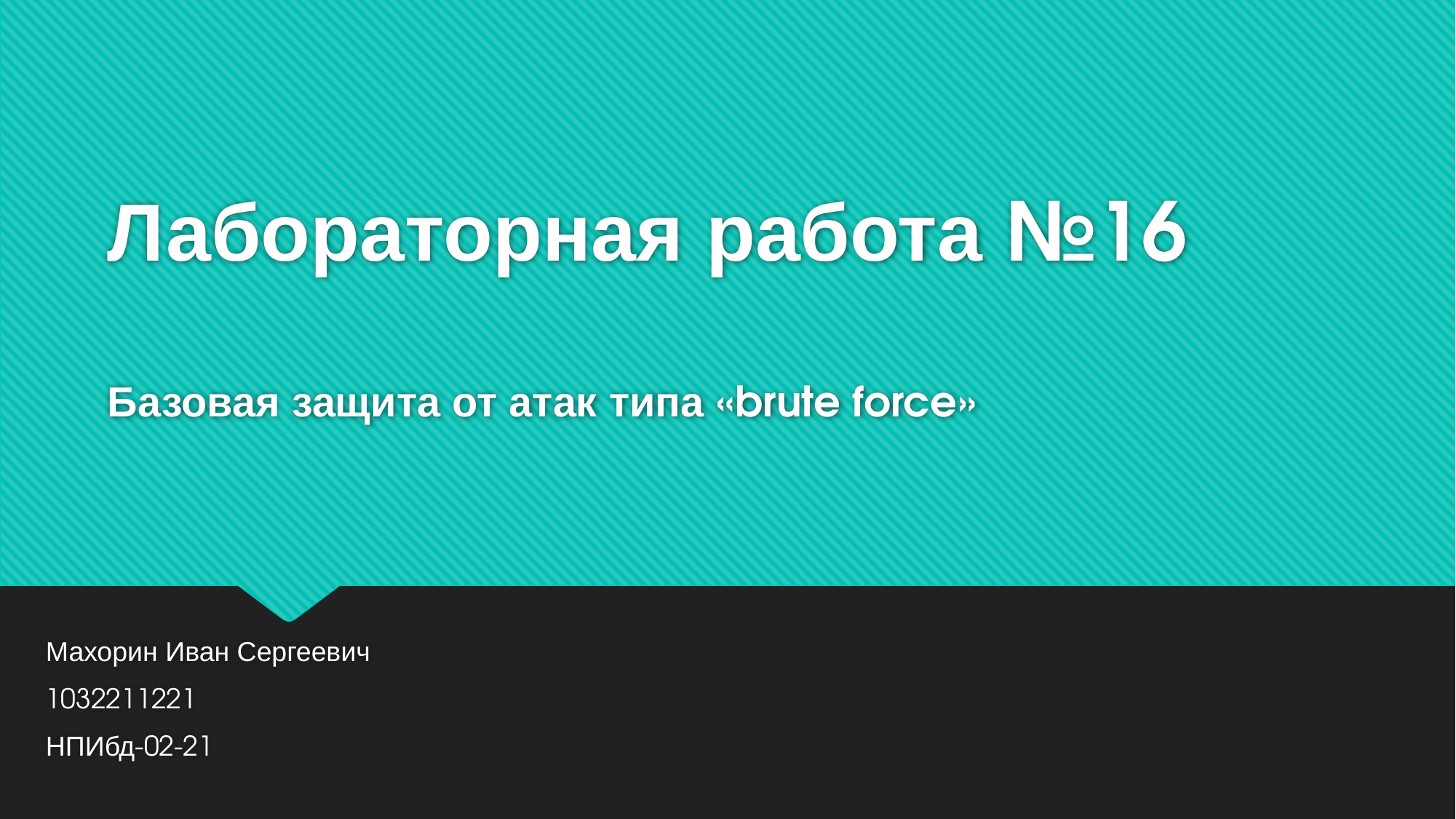

# Лабораторная работа №16 Базовая защита от атак типа «brute force»
Махорин Иван Сергеевич
1032211221
НПИбд-02-21